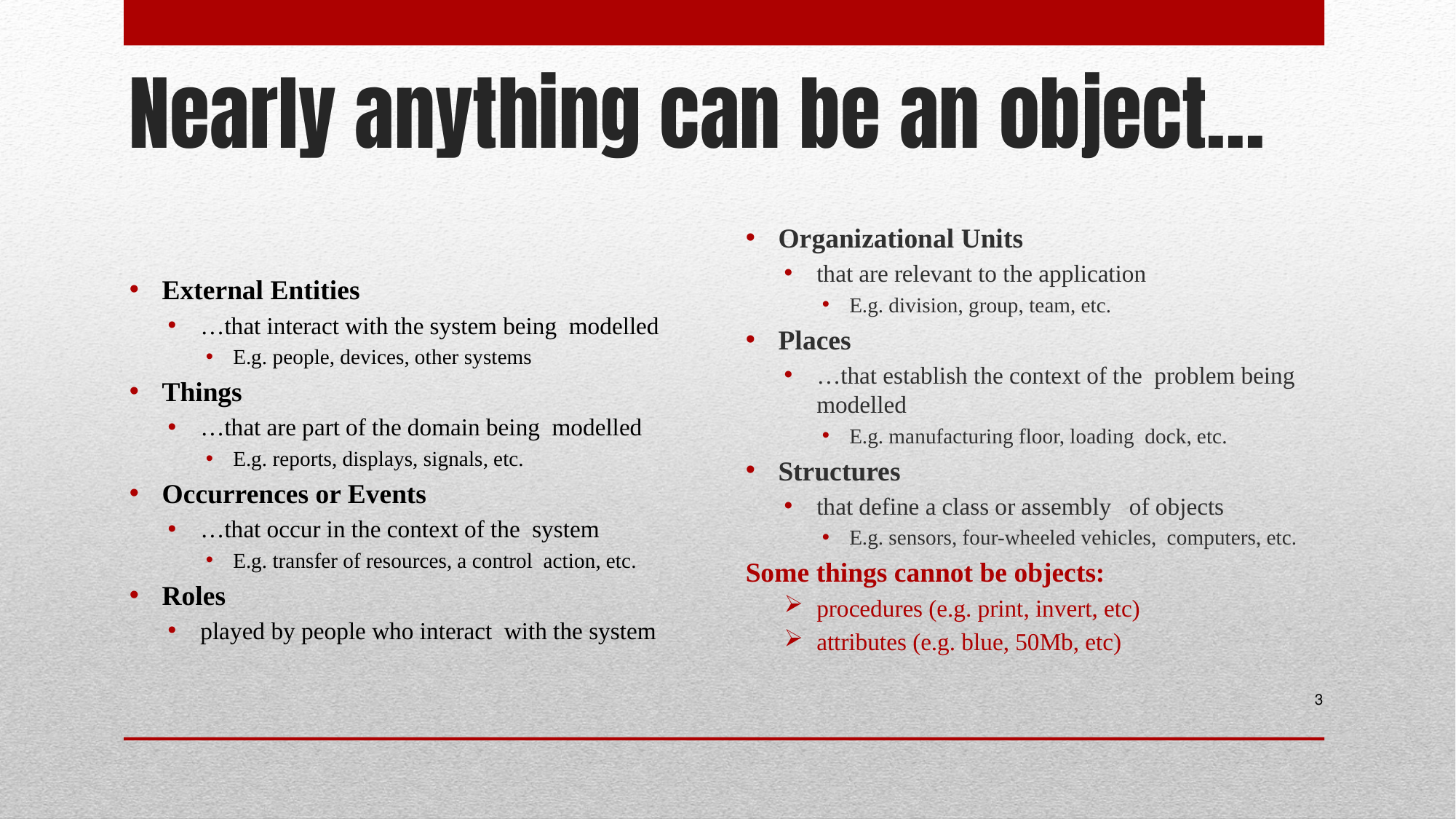

# Nearly anything can be an object…
External Entities
…that interact with the system being  modelled
E.g. people, devices, other systems
Things
…that are part of the domain being  modelled
E.g. reports, displays, signals, etc.
Occurrences or Events
…that occur in the context of the  system
E.g. transfer of resources, a control  action, etc.
Roles
played by people who interact  with the system
Organizational Units
that are relevant to the application
E.g. division, group, team, etc.
Places
…that establish the context of the  problem being modelled
E.g. manufacturing floor, loading  dock, etc.
Structures
that define a class or assembly   of objects
E.g. sensors, four-wheeled vehicles,  computers, etc.
Some things cannot be objects:
procedures (e.g. print, invert, etc)
attributes (e.g. blue, 50Mb, etc)

3